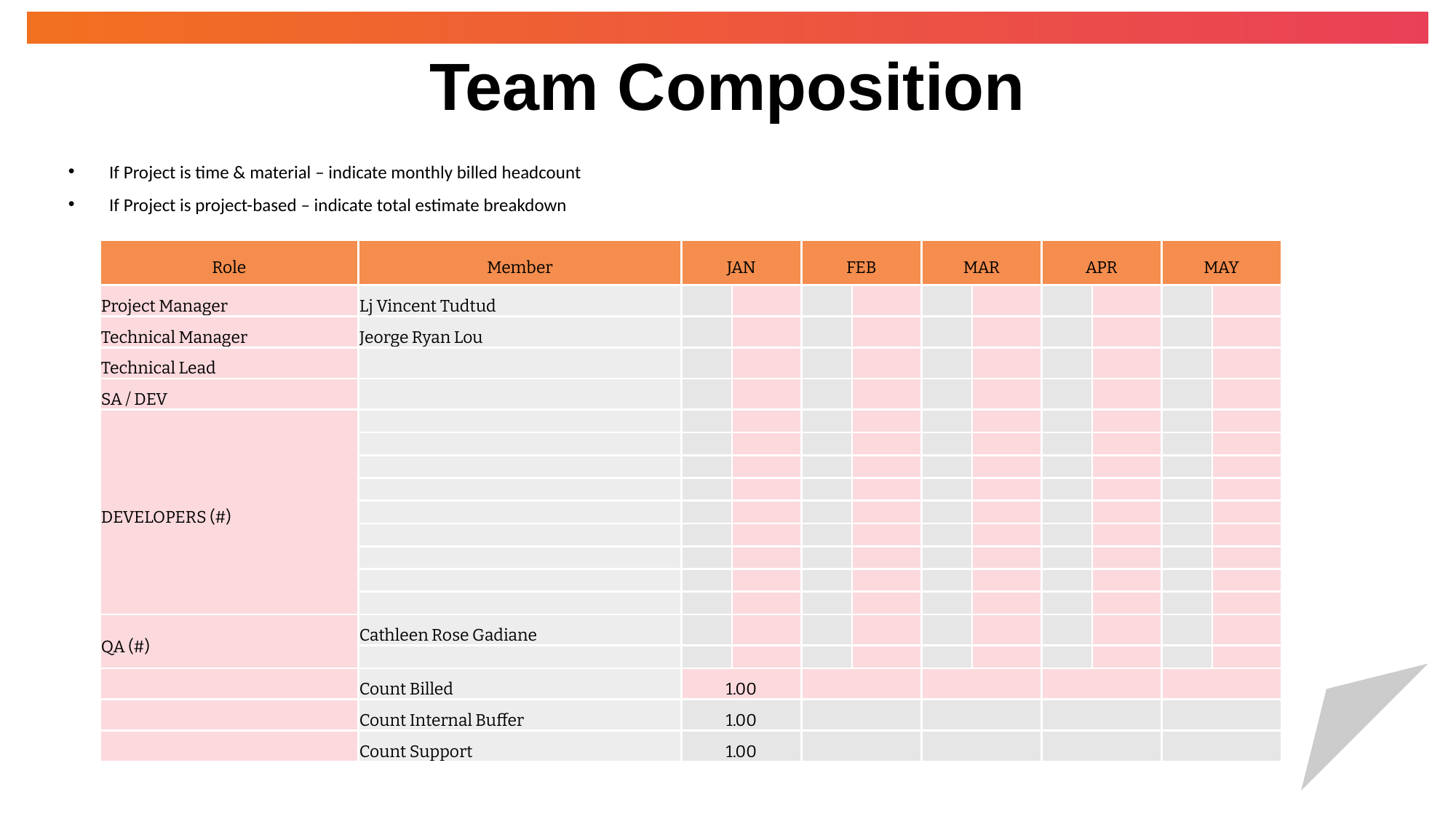

# Team Composition
If Project is time & material – indicate monthly billed headcount
If Project is project-based – indicate total estimate breakdown
| Role | Member | JAN |  | FEB |  | MAR |  | APR |  | MAY |  |
| --- | --- | --- | --- | --- | --- | --- | --- | --- | --- | --- | --- |
| Project Manager | Lj Vincent Tudtud |  |  |  |  |  |  |  |  |  |  |
| Technical Manager | Jeorge Ryan Lou |  |  |  |  |  |  |  |  |  |  |
| Technical Lead |  |  |  |  |  |  |  |  |  |  |  |
| SA / DEV |  |  |  |  |  |  |  |  |  |  |  |
| DEVELOPERS (#) |  |  |  |  |  |  |  |  |  |  |  |
|  |  |  |  |  |  |  |  |  |  |  |  |
|  |  |  |  |  |  |  |  |  |  |  |  |
|  |  |  |  |  |  |  |  |  |  |  |  |
|  |  |  |  |  |  |  |  |  |  |  |  |
|  |  |  |  |  |  |  |  |  |  |  |  |
|  |  |  |  |  |  |  |  |  |  |  |  |
|  |  |  |  |  |  |  |  |  |  |  |  |
|  |  |  |  |  |  |  |  |  |  |  |  |
| QA (#) | Cathleen Rose Gadiane |  |  |  |  |  |  |  |  |  |  |
|  |  |  |  |  |  |  |  |  |  |  |  |
|  | Count Billed | 1.00 |  |  |  |  |  |  |  |  |  |
|  | Count Internal Buffer | 1.00 |  |  |  |  |  |  |  |  |  |
|  | Count Support | 1.00 |  |  |  |  |  |  |  |  |  |